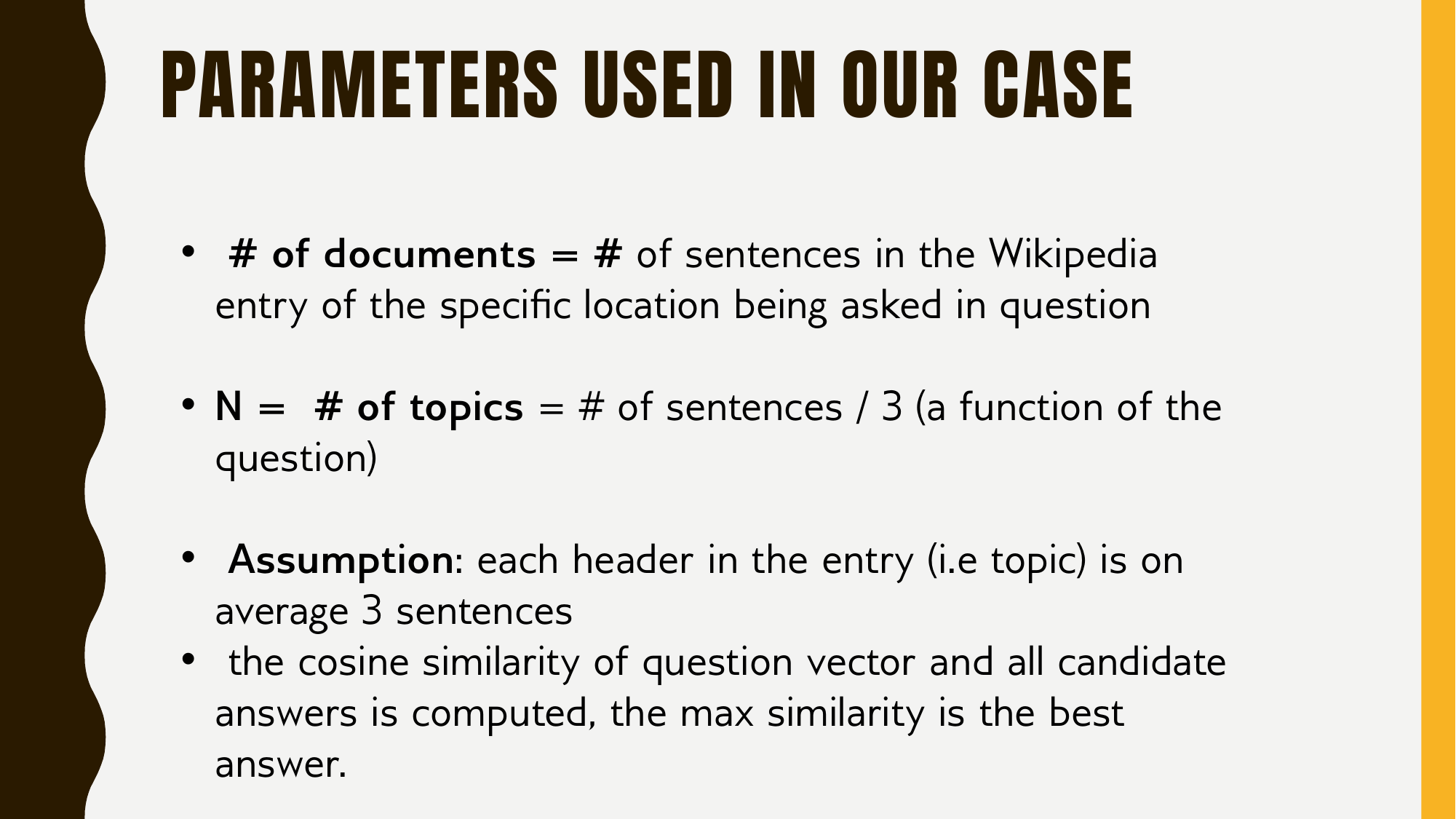

# Parameters used in our case
 # of documents = # of sentences in the Wikipedia entry of the specific location being asked in question

N =  # of topics = # of sentences / 3 (a function of the question)

 Assumption: each header in the entry (i.e topic) is on average 3 sentences
 the cosine similarity of question vector and all candidate answers is computed, the max similarity is the best answer.